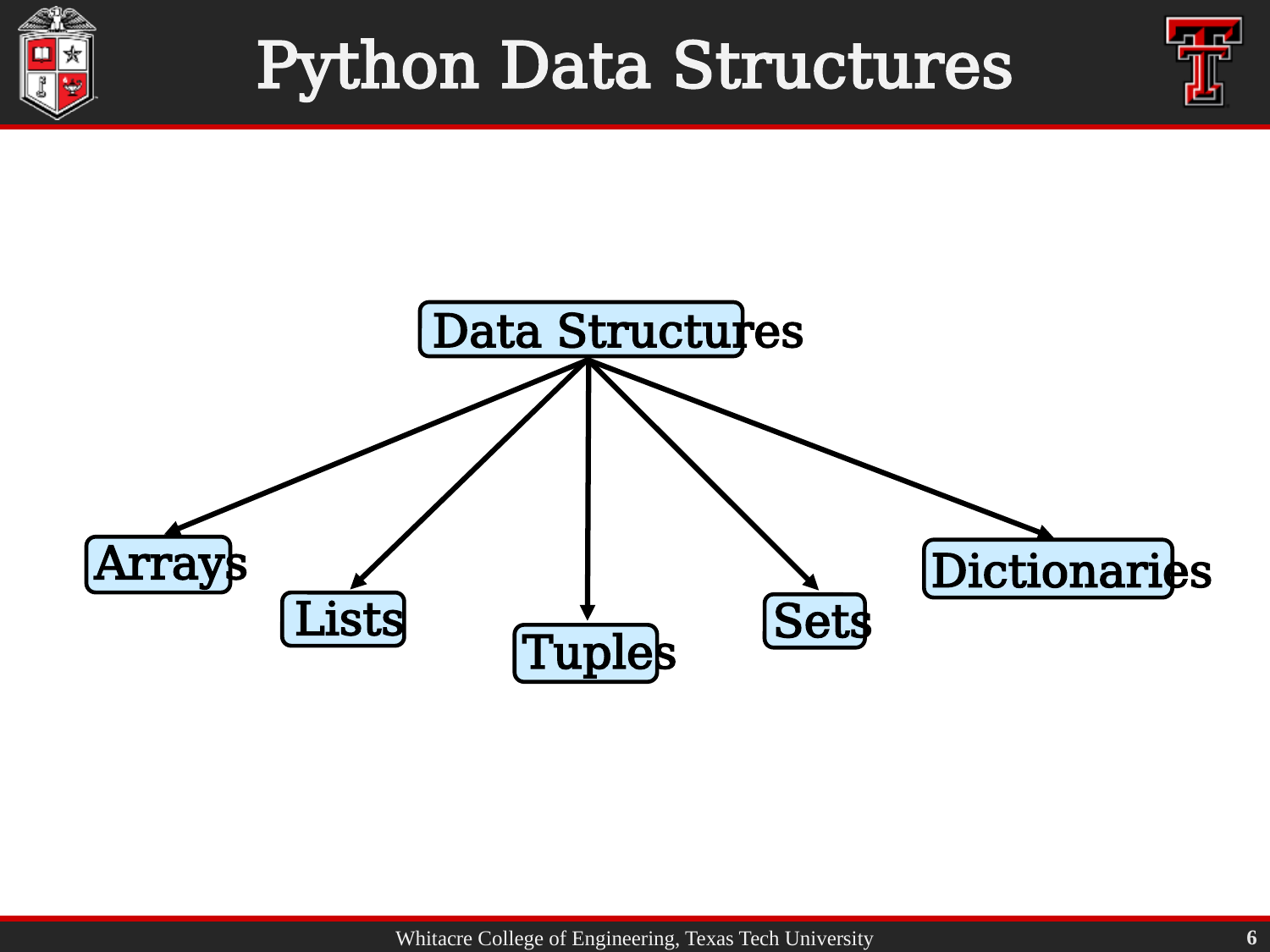

# Python Data Structures
Data Structures
Arrays
Dictionaries
Lists
Sets
Tuples

6